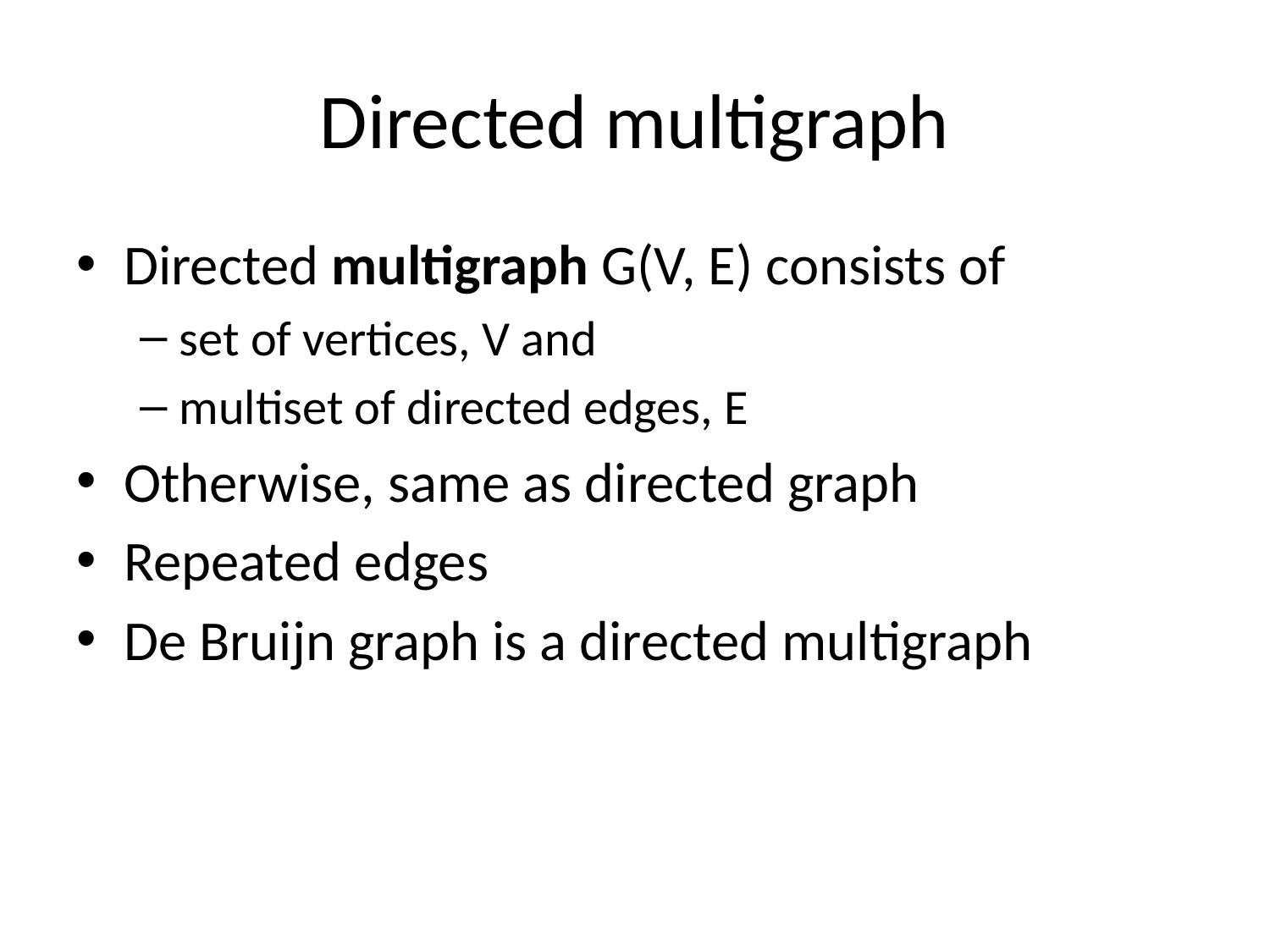

# Directed multigraph
Directed multigraph G(V, E) consists of
set of vertices, V and
multiset of directed edges, E
Otherwise, same as directed graph
Repeated edges
De Bruijn graph is a directed multigraph